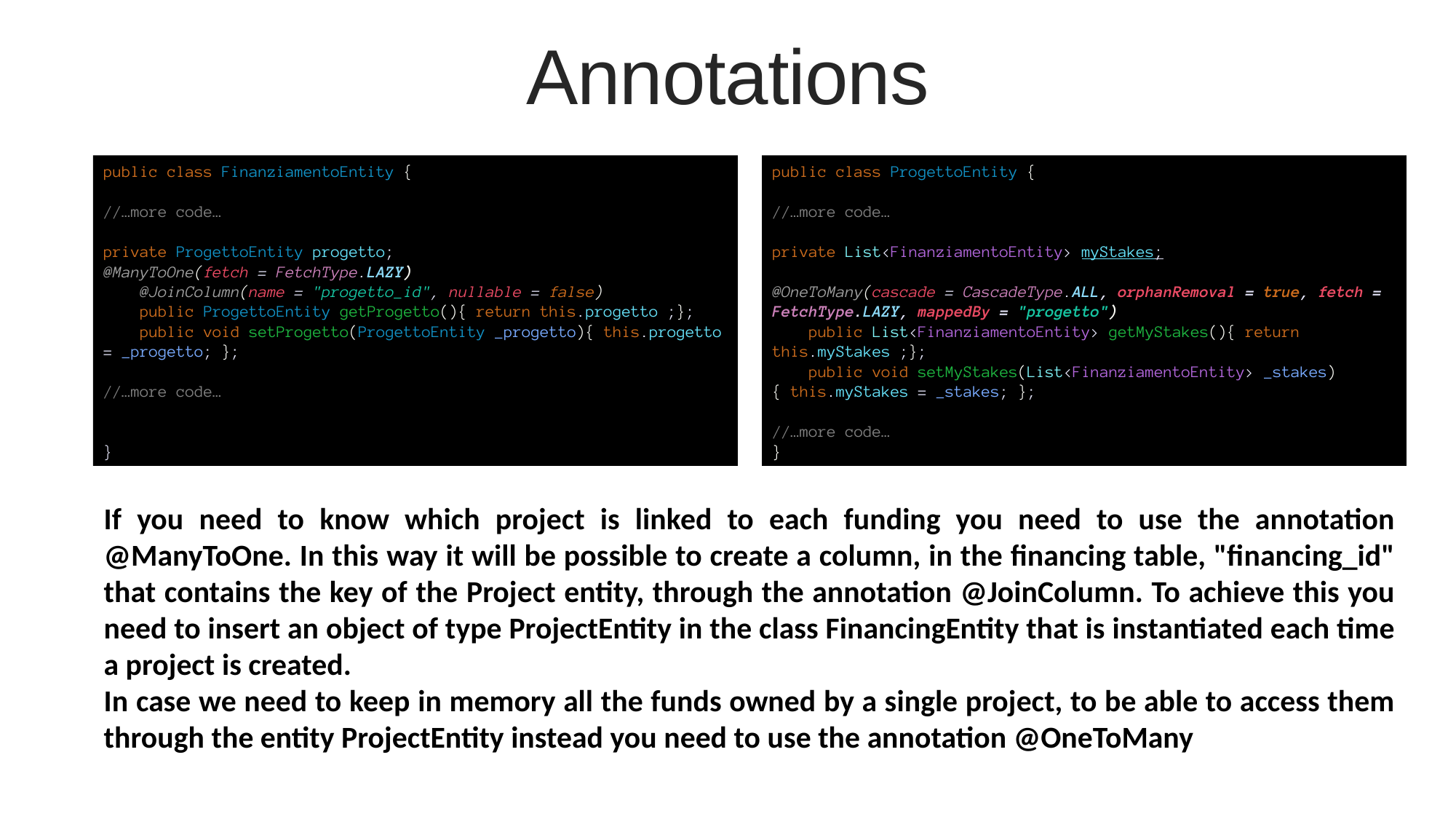

# Annotations
public class FinanziamentoEntity {

//…more code…

private ProgettoEntity progetto;
@ManyToOne(fetch = FetchType.LAZY)
    @JoinColumn(name = "progetto_id", nullable = false)
    public ProgettoEntity getProgetto(){ return this.progetto ;};
    public void setProgetto(ProgettoEntity _progetto){ this.progetto = _progetto; };

//…more code…

}
public class ProgettoEntity {

//…more code…

private List<FinanziamentoEntity> myStakes;

@OneToMany(cascade = CascadeType.ALL, orphanRemoval = true, fetch = FetchType.LAZY, mappedBy = "progetto")
    public List<FinanziamentoEntity> getMyStakes(){ return this.myStakes ;};
    public void setMyStakes(List<FinanziamentoEntity> _stakes){ this.myStakes = _stakes; };

//…more code…
}
If you need to know which project is linked to each funding you need to use the annotation @ManyToOne. In this way it will be possible to create a column, in the financing table, "financing_id" that contains the key of the Project entity, through the annotation @JoinColumn. To achieve this you need to insert an object of type ProjectEntity in the class FinancingEntity that is instantiated each time a project is created.
In case we need to keep in memory all the funds owned by a single project, to be able to access them through the entity ProjectEntity instead you need to use the annotation @OneToMany